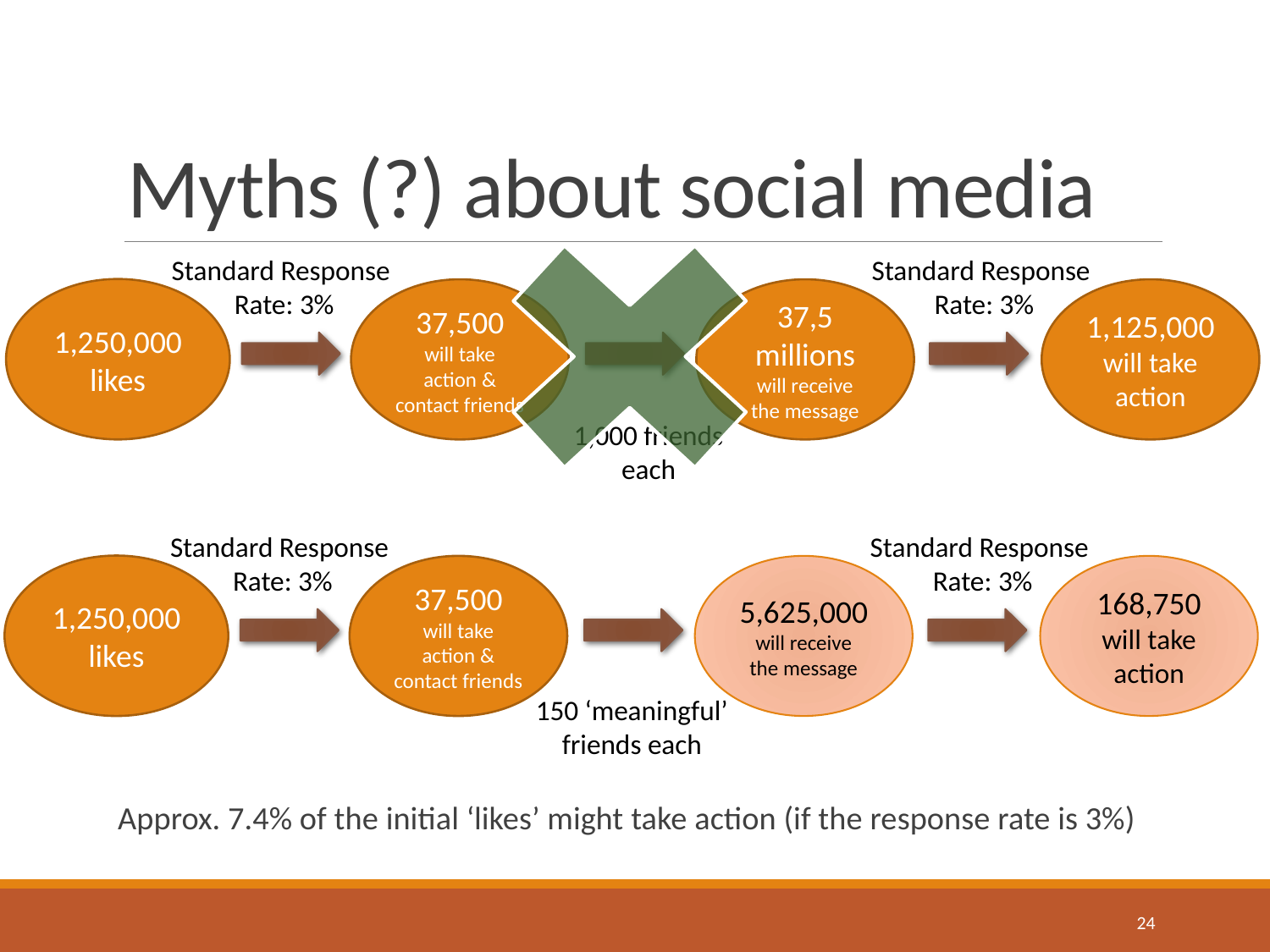

# Myths (?) about social media

Standard Response
Rate: 3%
Standard Response
Rate: 3%
1,250,000
likes
37,500
will take action & contact friends
37,5 millions
will receive the message
1,125,000
will take action

1,000 friends each
Standard Response
Rate: 3%
Standard Response
Rate: 3%
1,250,000
likes
37,500
will take action & contact friends
5,625,000
will receive the message
168,750
will take action

150 ‘meaningful’ friends each
Approx. 7.4% of the initial ‘likes’ might take action (if the response rate is 3%)
24